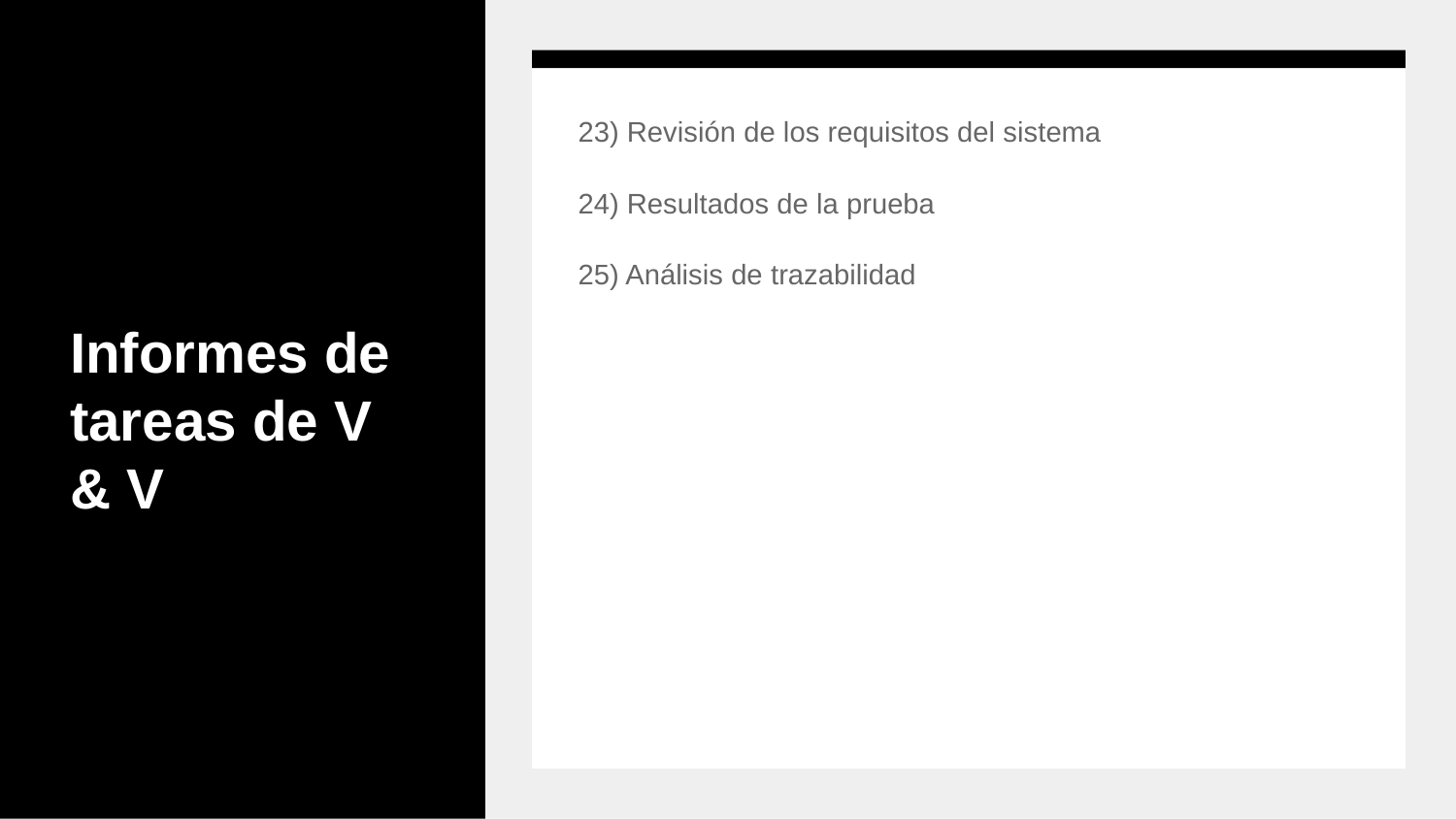

# Informes de tareas de V & V
23) Revisión de los requisitos del sistema
24) Resultados de la prueba
25) Análisis de trazabilidad